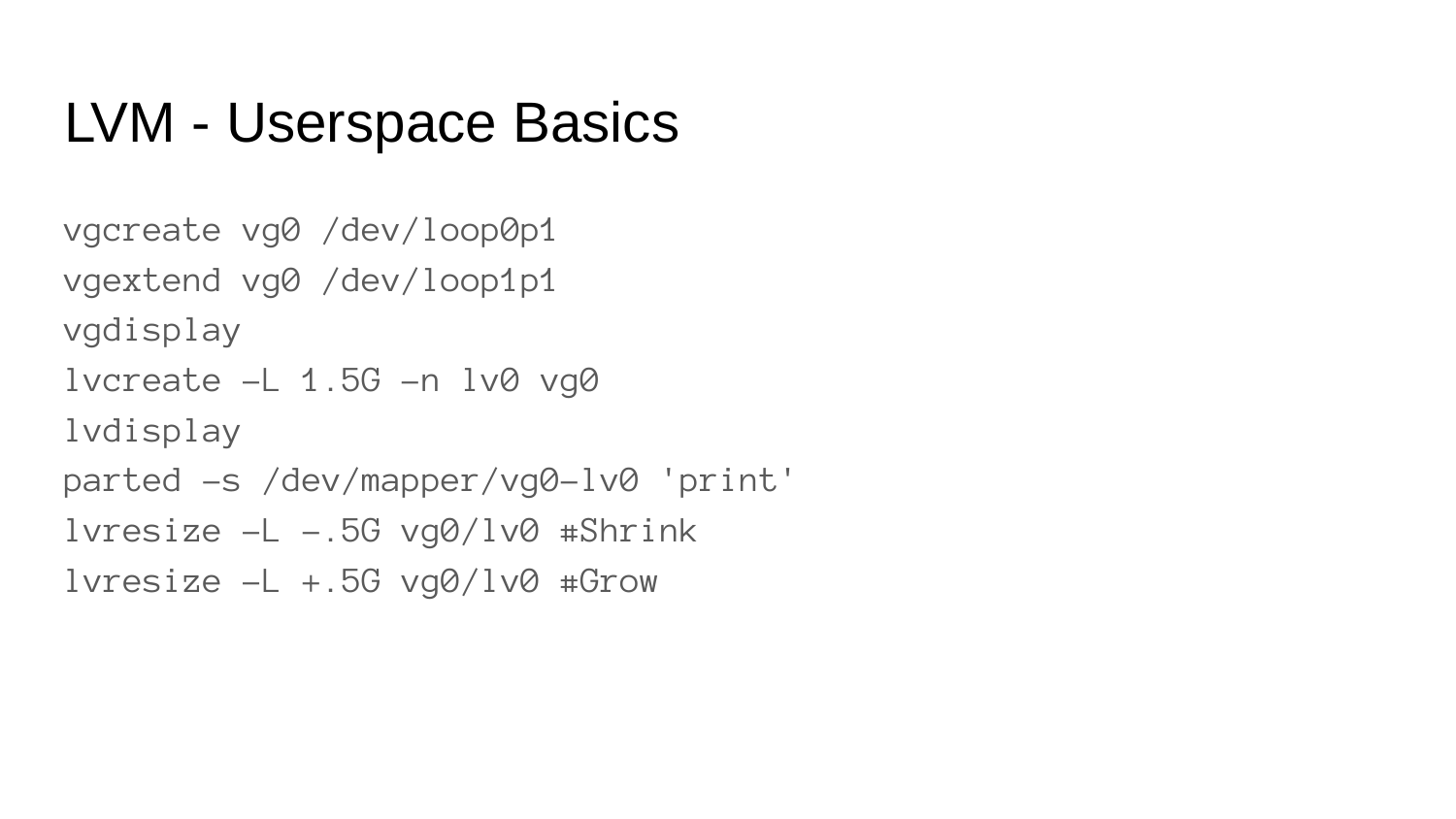

# LVM - Userspace Basics
vgcreate vg0 /dev/loop0p1
vgextend vg0 /dev/loop1p1
vgdisplay
lvcreate -L 1.5G -n lv0 vg0
lvdisplay
parted -s /dev/mapper/vg0-lv0 'print'
lvresize -L -.5G vg0/lv0 #Shrink
lvresize -L +.5G vg0/lv0 #Grow